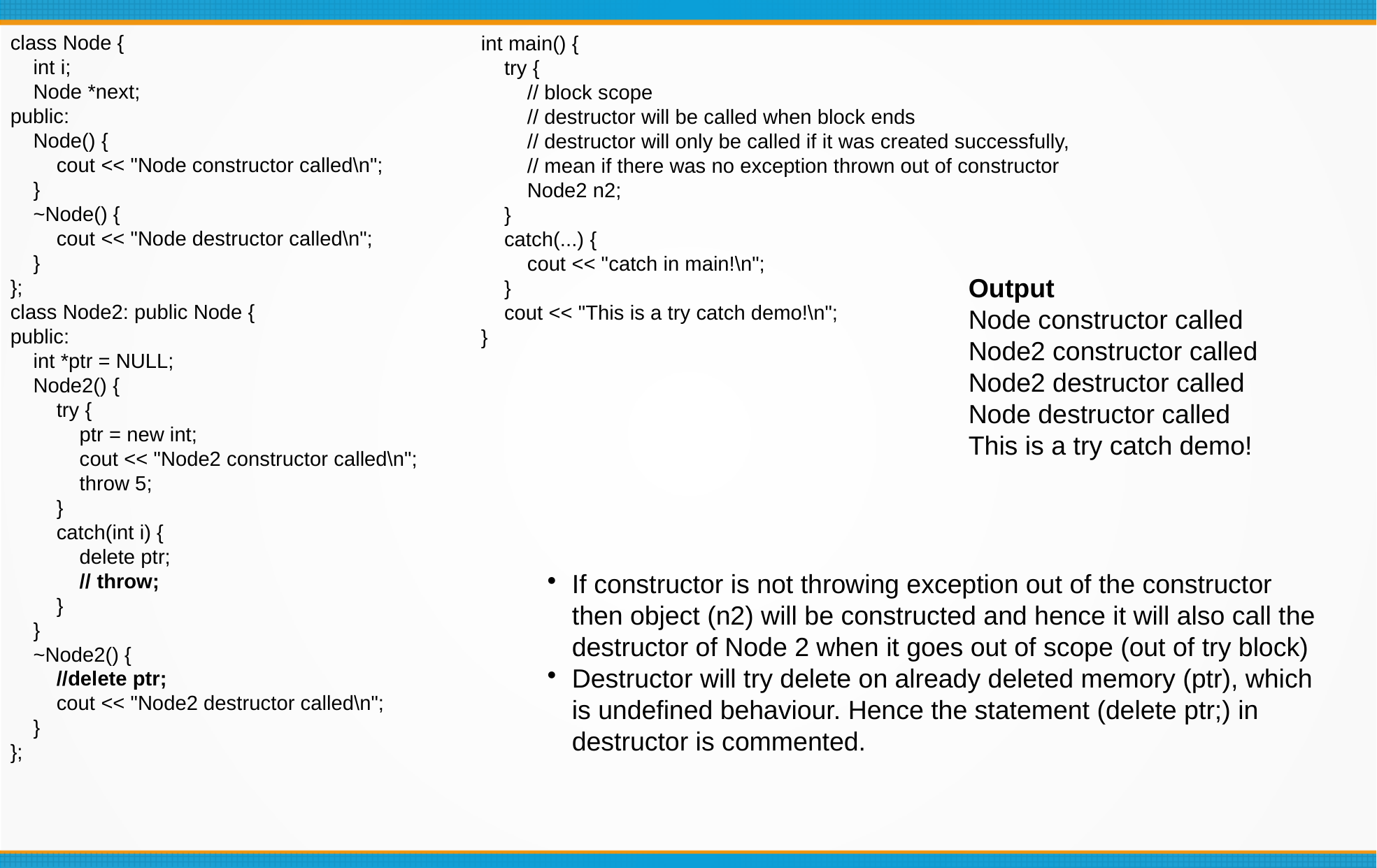

class Node {
    int i;
    Node *next;
public:
    Node() {
        cout << "Node constructor called\n";
    }
    ~Node() {
        cout << "Node destructor called\n";
    }
};
class Node2: public Node {
public:
    int *ptr = NULL;
    Node2() {
        try {
            ptr = new int;
            cout << "Node2 constructor called\n";
            throw 5;
        }
        catch(int i) {
            delete ptr;
            // throw;
        }
    }
    ~Node2() {
        //delete ptr;
        cout << "Node2 destructor called\n";
    }
};
int main() {
    try {
        // block scope
        // destructor will be called when block ends
        // destructor will only be called if it was created successfully,
        // mean if there was no exception thrown out of constructor
        Node2 n2;
    }
    catch(...) {
        cout << "catch in main!\n";
    }
    cout << "This is a try catch demo!\n";
}

Output
Node constructor called
Node2 constructor called
Node2 destructor called
Node destructor called
This is a try catch demo!

If constructor is not throwing exception out of the constructor then object (n2) will be constructed and hence it will also call the destructor of Node 2 when it goes out of scope (out of try block)
Destructor will try delete on already deleted memory (ptr), which is undefined behaviour. Hence the statement (delete ptr;) in destructor is commented.